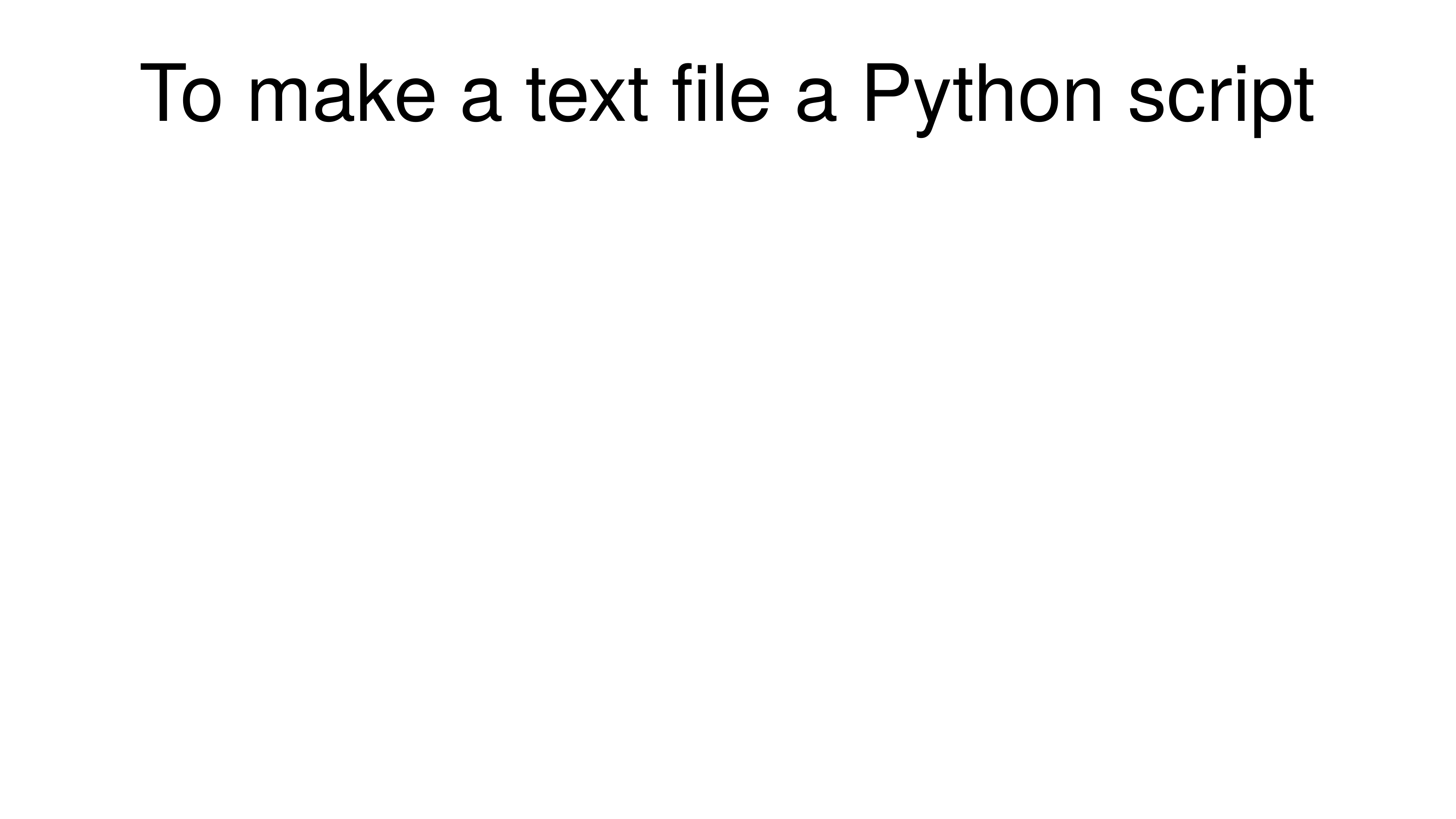

# To make a text file a Python script